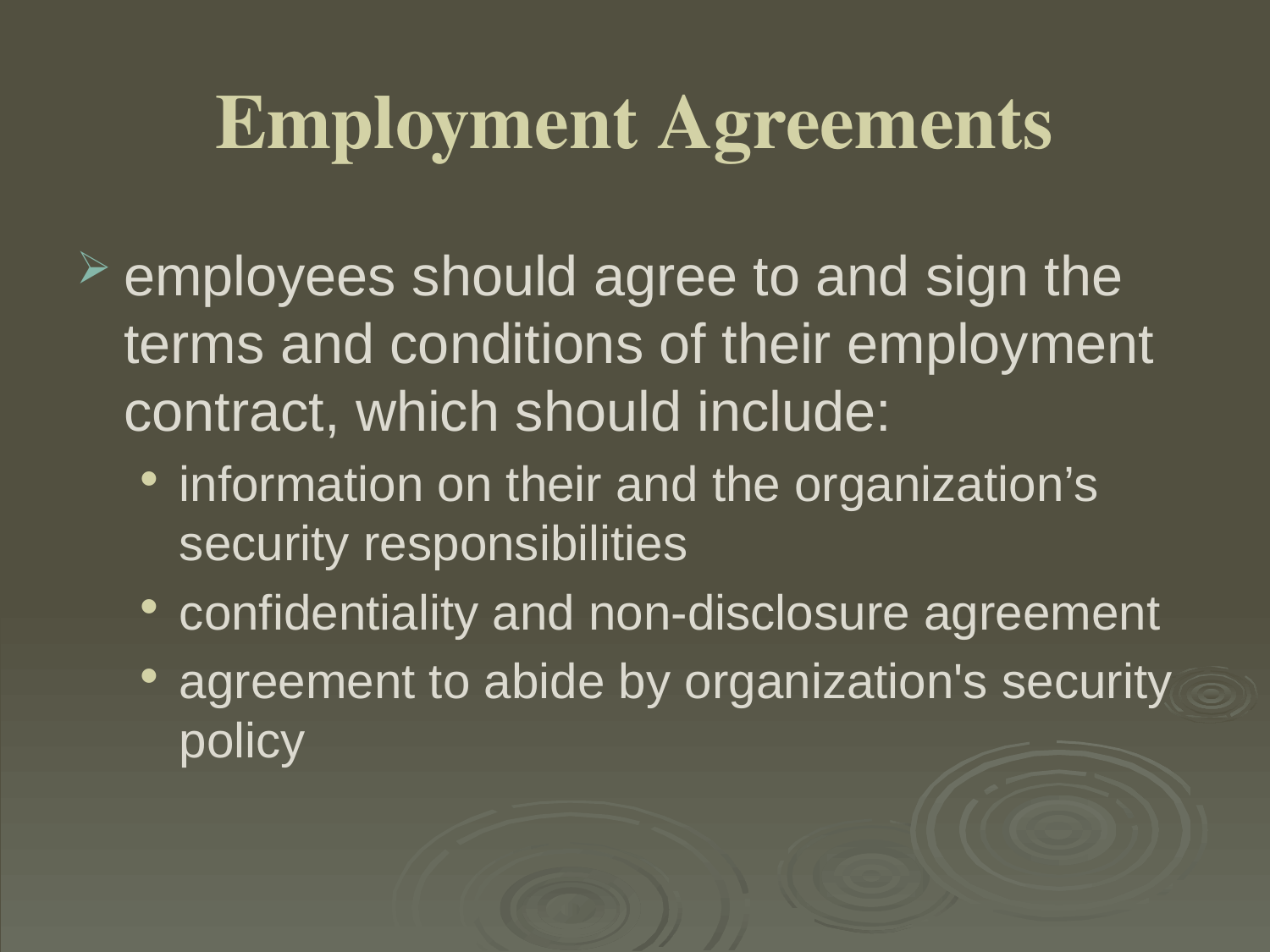

# Employment Agreements
employees should agree to and sign the terms and conditions of their employment contract, which should include:
information on their and the organization’s security responsibilities
confidentiality and non-disclosure agreement
agreement to abide by organization's security policy